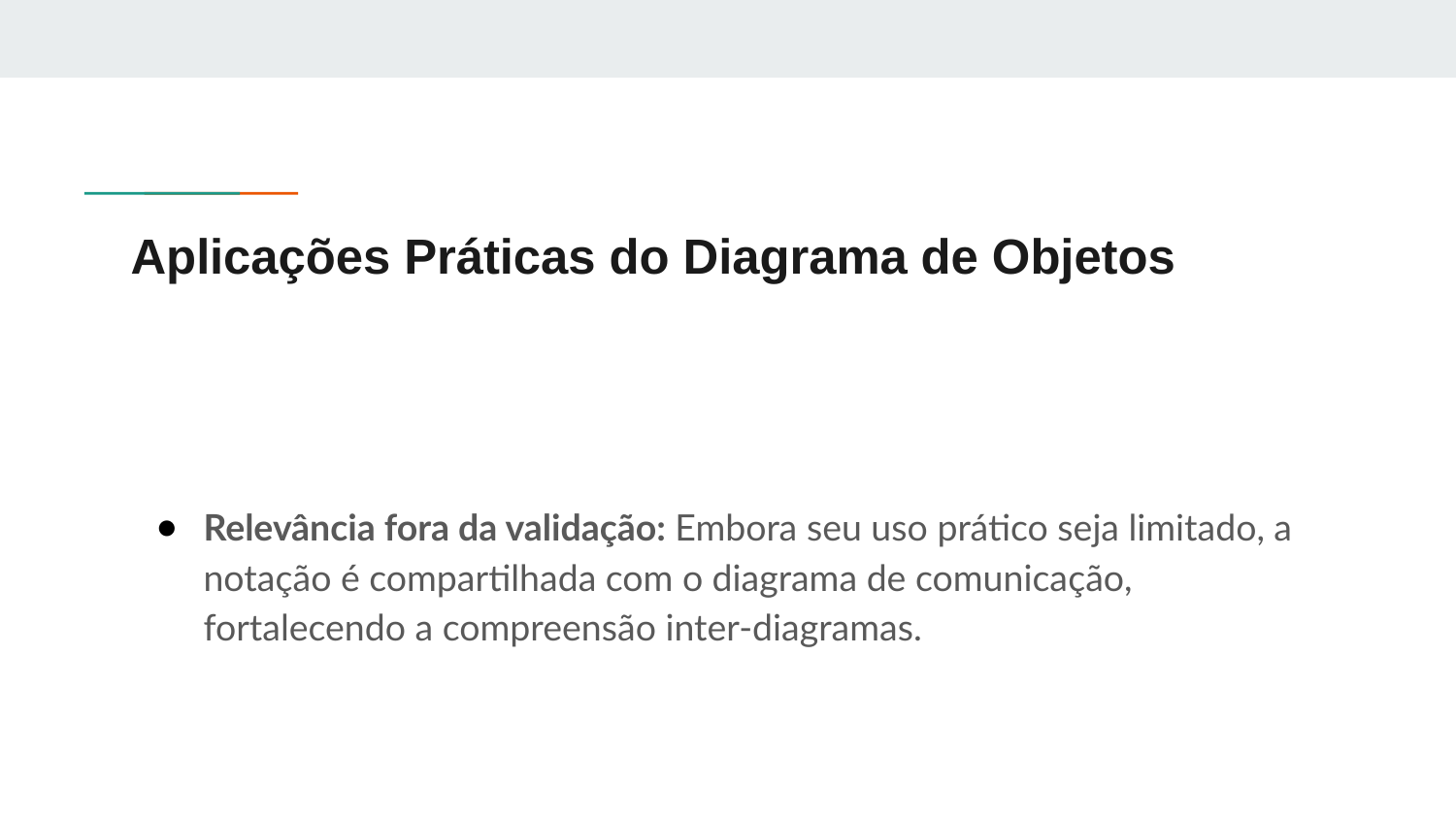

# Aplicações Práticas do Diagrama de Objetos

Relevância fora da validação: Embora seu uso prático seja limitado, a notação é compartilhada com o diagrama de comunicação, fortalecendo a compreensão inter-diagramas.